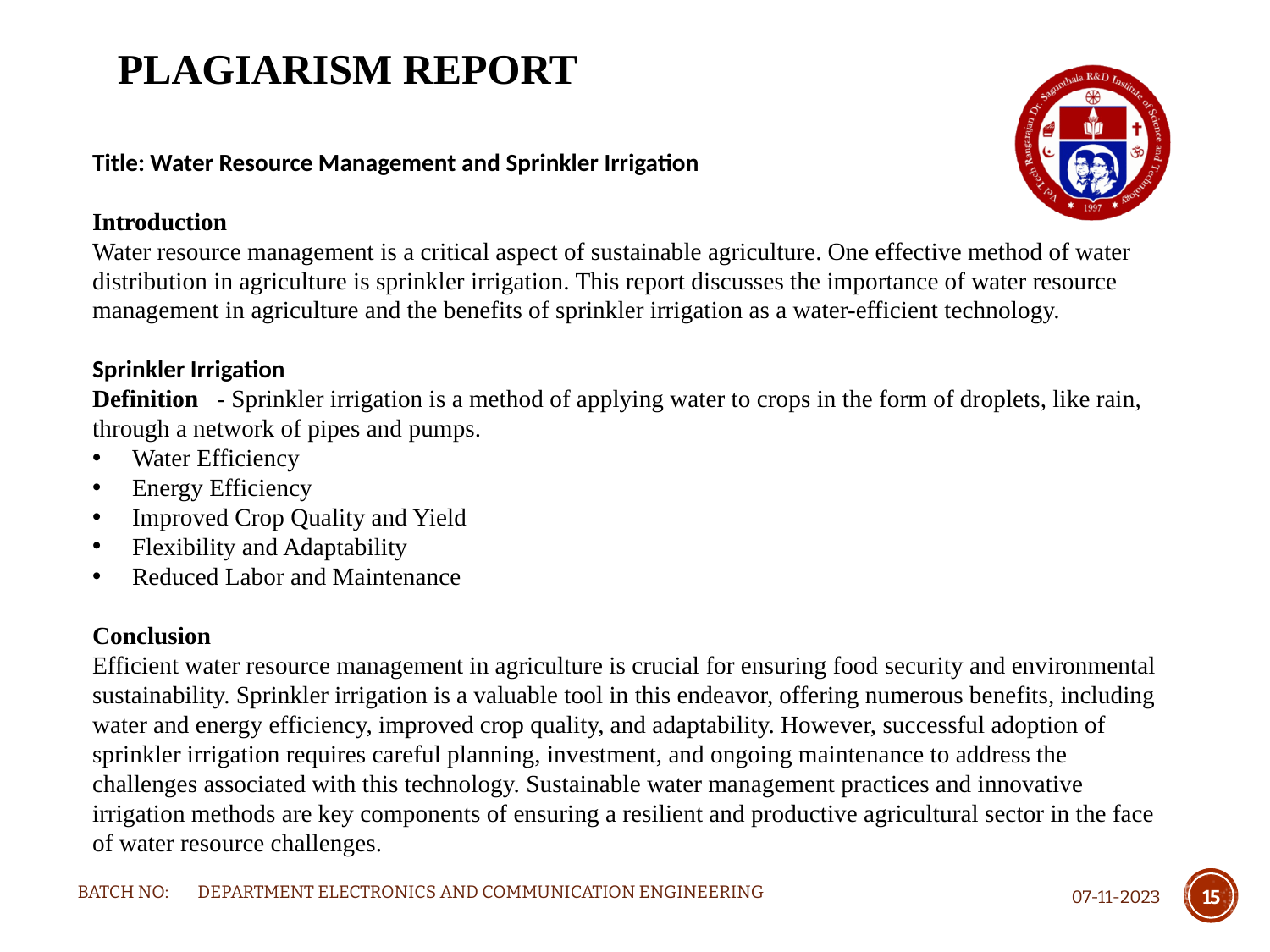

PLAGIARISM REPORT
Title: Water Resource Management and Sprinkler Irrigation

Introduction
Water resource management is a critical aspect of sustainable agriculture. One effective method of water distribution in agriculture is sprinkler irrigation. This report discusses the importance of water resource management in agriculture and the benefits of sprinkler irrigation as a water-efficient technology.

Sprinkler Irrigation
Definition   - Sprinkler irrigation is a method of applying water to crops in the form of droplets, like rain, through a network of pipes and pumps.
Water Efficiency
Energy Efficiency
Improved Crop Quality and Yield
Flexibility and Adaptability
Reduced Labor and Maintenance

Conclusion
Efficient water resource management in agriculture is crucial for ensuring food security and environmental sustainability. Sprinkler irrigation is a valuable tool in this endeavor, offering numerous benefits, including water and energy efficiency, improved crop quality, and adaptability. However, successful adoption of sprinkler irrigation requires careful planning, investment, and ongoing maintenance to address the challenges associated with this technology. Sustainable water management practices and innovative irrigation methods are key components of ensuring a resilient and productive agricultural sector in the face of water resource challenges.
BATCH NO:        DEPARTMENT ELECTRONICS AND COMMUNICATION ENGINEERING
07-11-2023
15